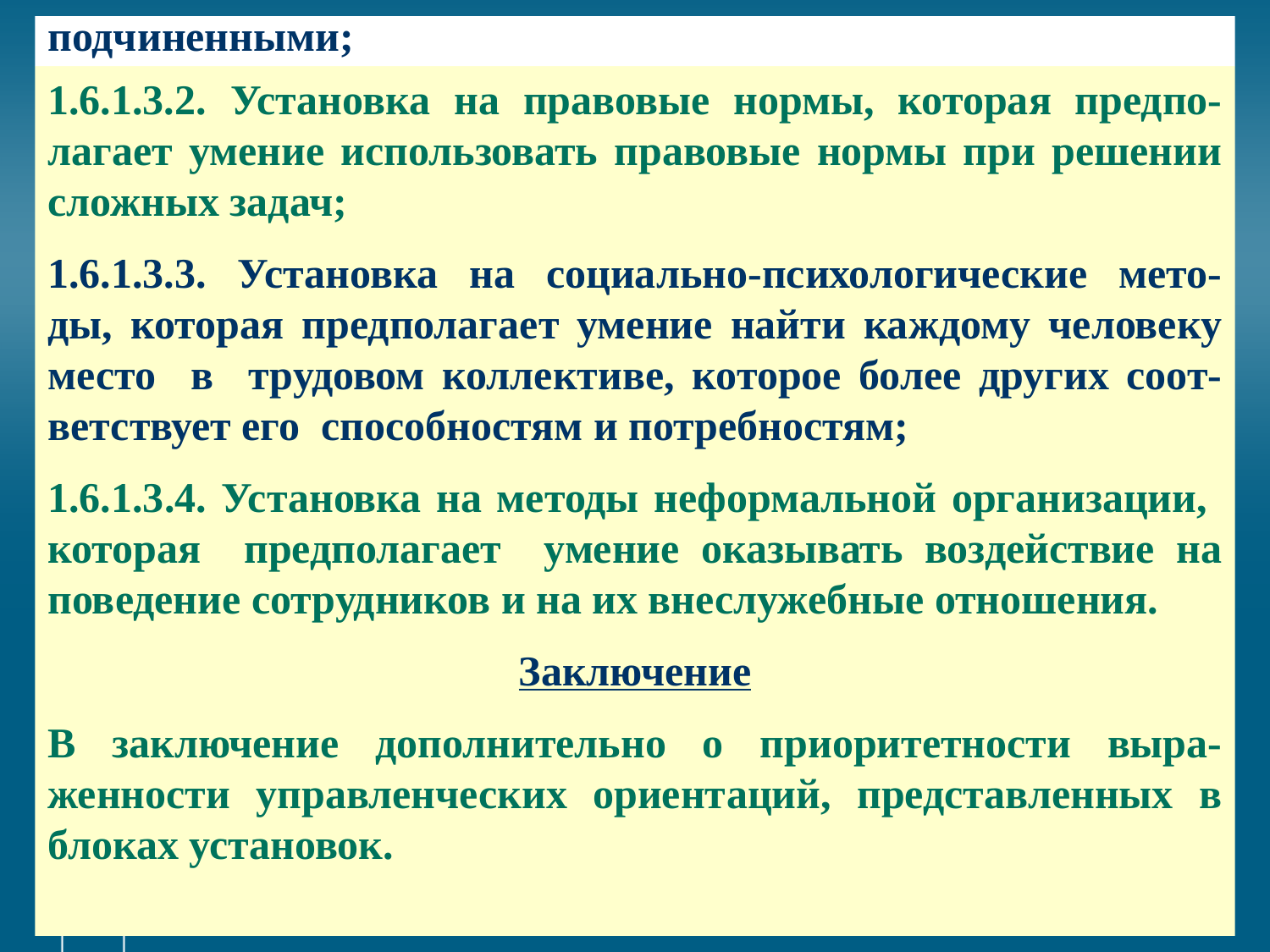

# подчиненными;
1.6.1.3.2. Установка на правовые нормы­­­, которая предпо-лагает умение использовать правовые нормы при решении сложных задач­­­;
1.6.1.3.3.  Установка  на  социально-психологические  мето-ды, которая предполагает умение найти каждому человеку место  в  трудовом коллективе, ко­торое более других соот-ветствует его  способностям и потребностям­­­;
1.6.1.3.4. Установка на методы неформальной организации,  которая  предполагает  умение оказывать воздействие на поведение сотрудников и на их вне­служебные отношения.
Заключение
В заключение дополнительно о приоритетности выра-женности управленческих ориентаций, представленных в блоках установок.